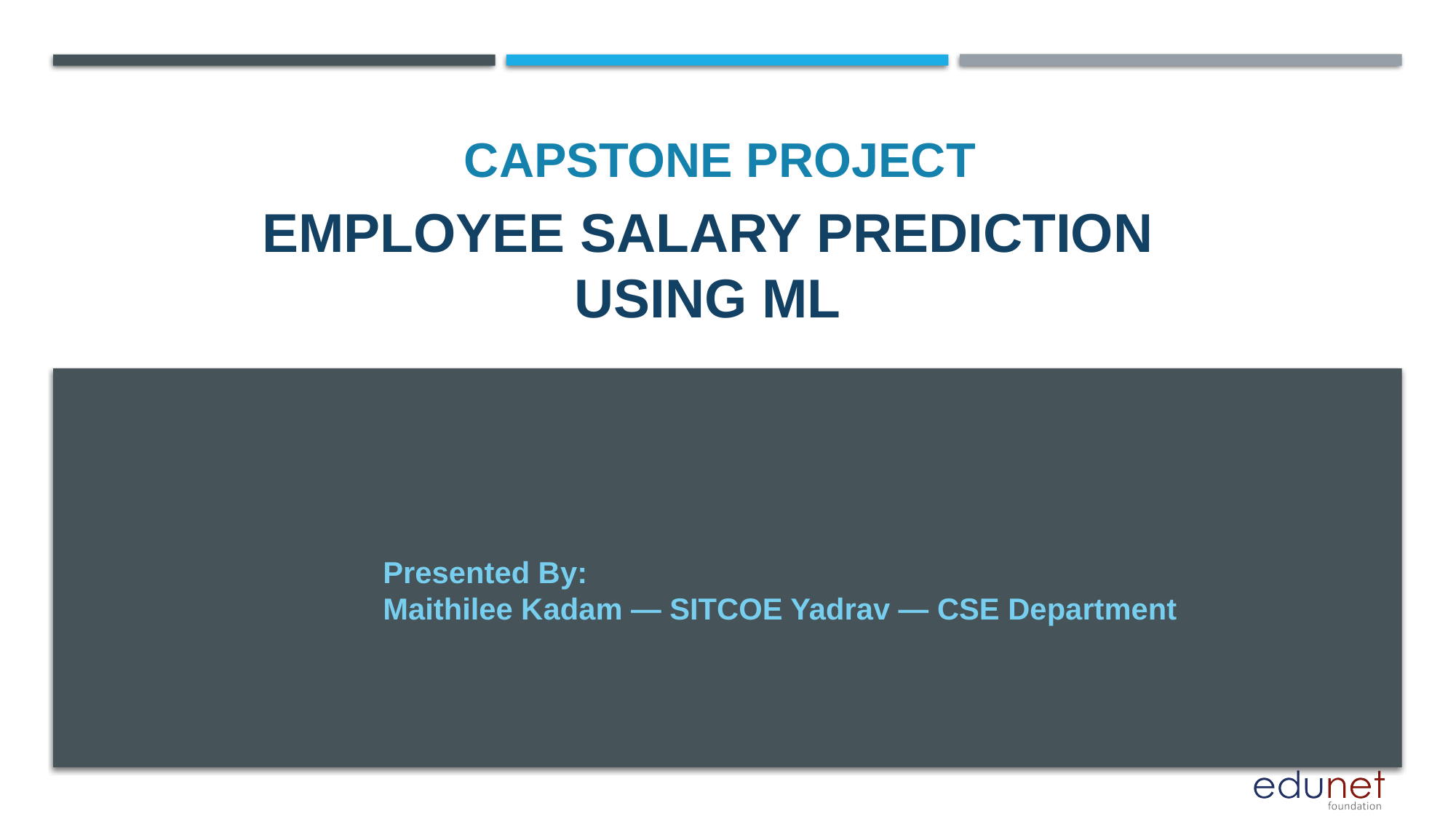

CAPSTONE PROJECT
# Employee Salary Prediction Using ML
Presented By:
Maithilee Kadam — SITCOE Yadrav — CSE Department